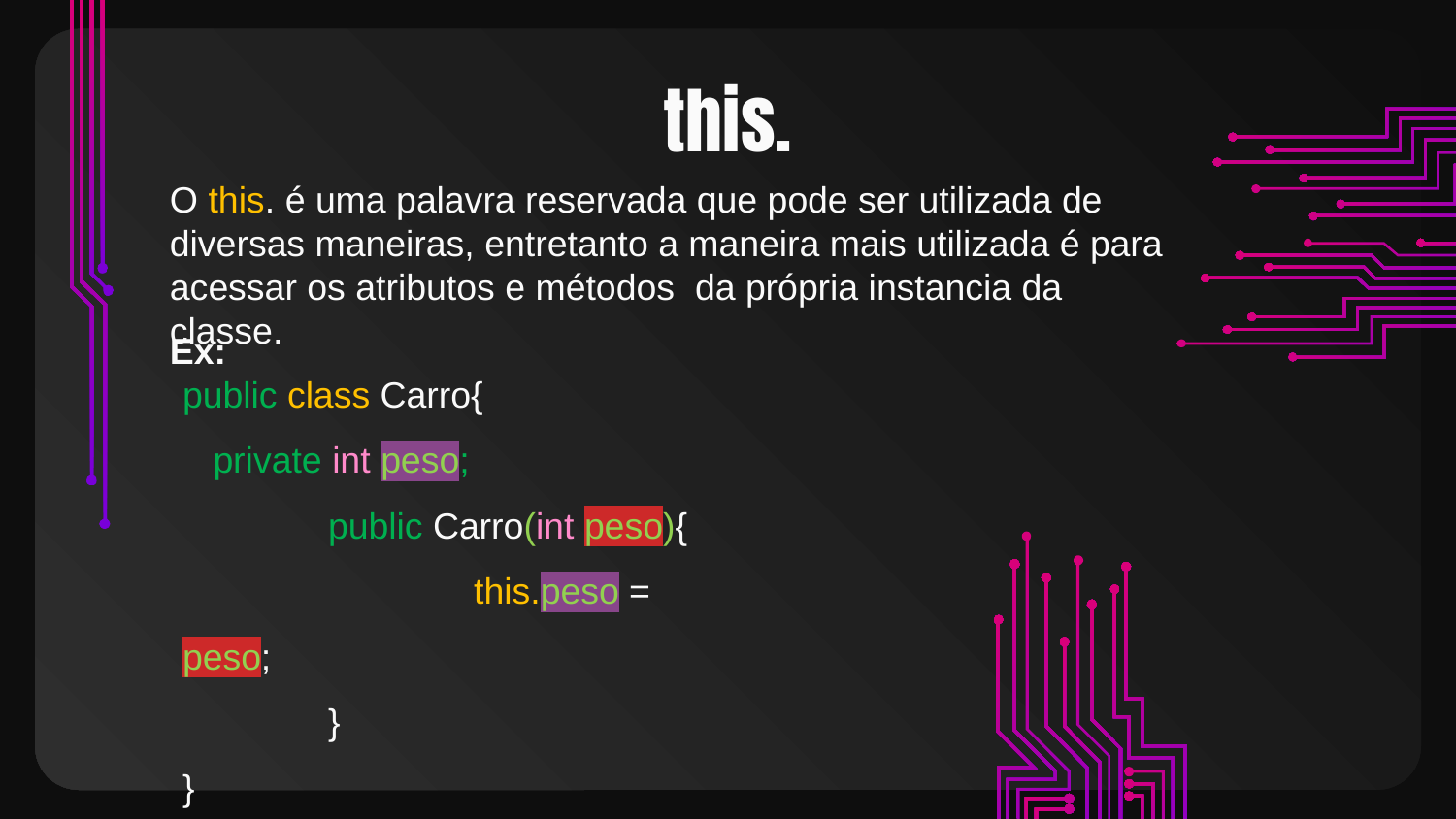

# this.
O this. é uma palavra reservada que pode ser utilizada de diversas maneiras, entretanto a maneira mais utilizada é para acessar os atributos e métodos  da própria instancia da classe.
Ex:
public class Carro{
   private int peso;
	public Carro(int peso){
		this.peso = peso;
	}
}